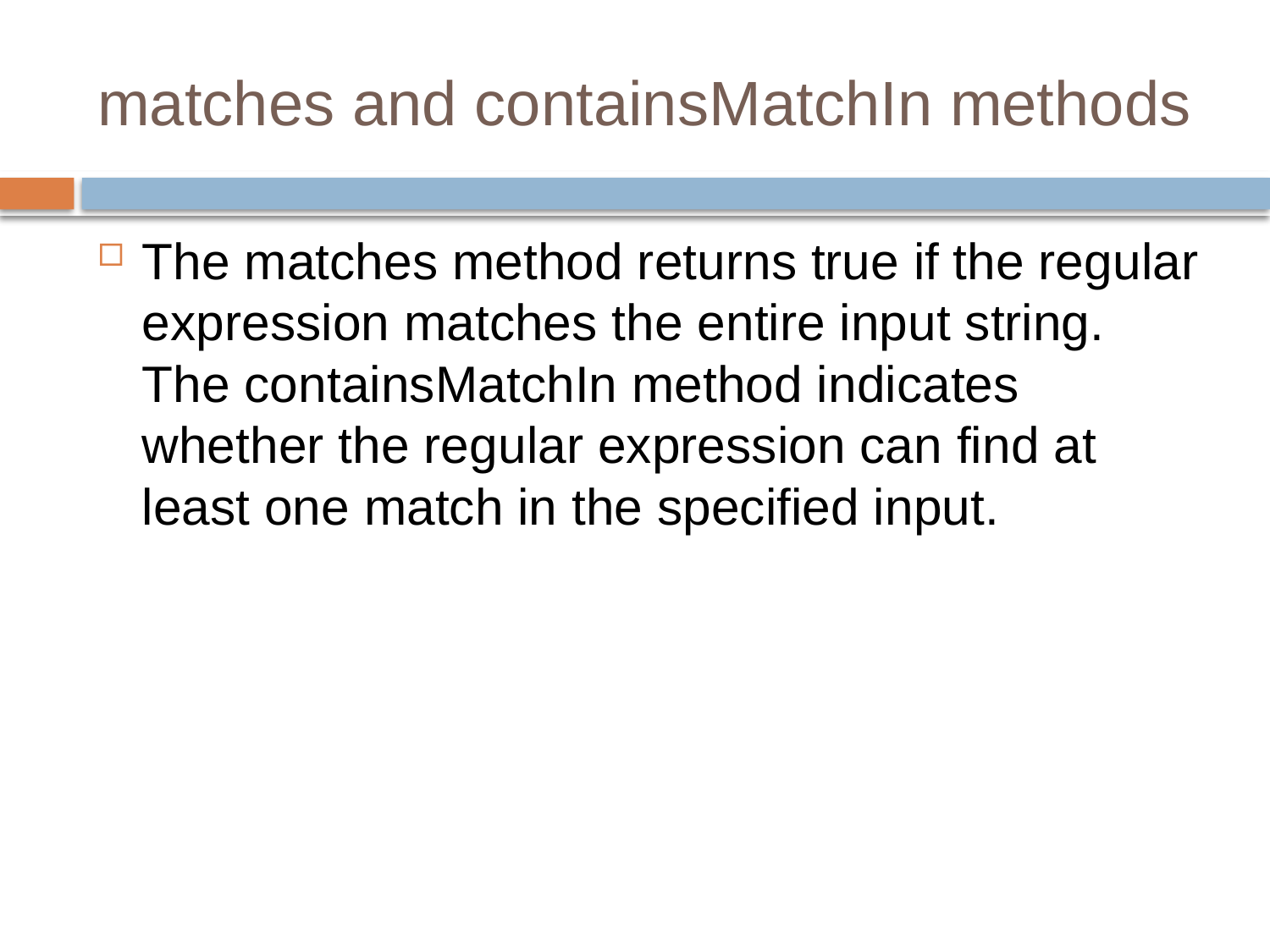

# matches and containsMatchIn methods
The matches method returns true if the regular expression matches the entire input string. The containsMatchIn method indicates whether the regular expression can find at least one match in the specified input.